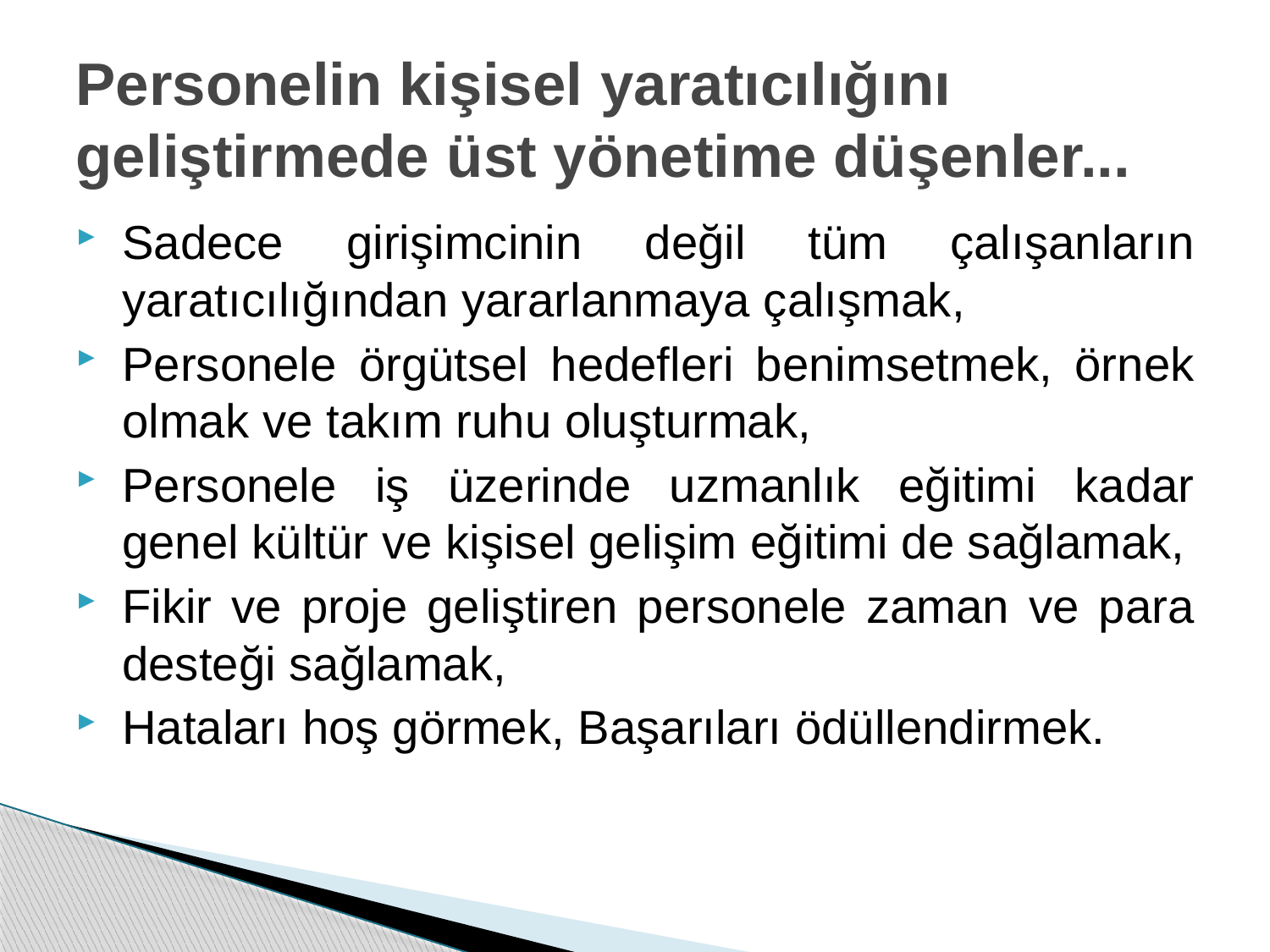

# Personelin kişisel yaratıcılığını geliştirmede üst yönetime düşenler...
Sadece girişimcinin değil tüm çalışanların yaratıcılığından yararlanmaya çalışmak,
Personele örgütsel hedefleri benimsetmek, örnek olmak ve takım ruhu oluşturmak,
Personele iş üzerinde uzmanlık eğitimi kadar genel kültür ve kişisel gelişim eğitimi de sağlamak,
Fikir ve proje geliştiren personele zaman ve para desteği sağlamak,
Hataları hoş görmek, Başarıları ödüllendirmek.